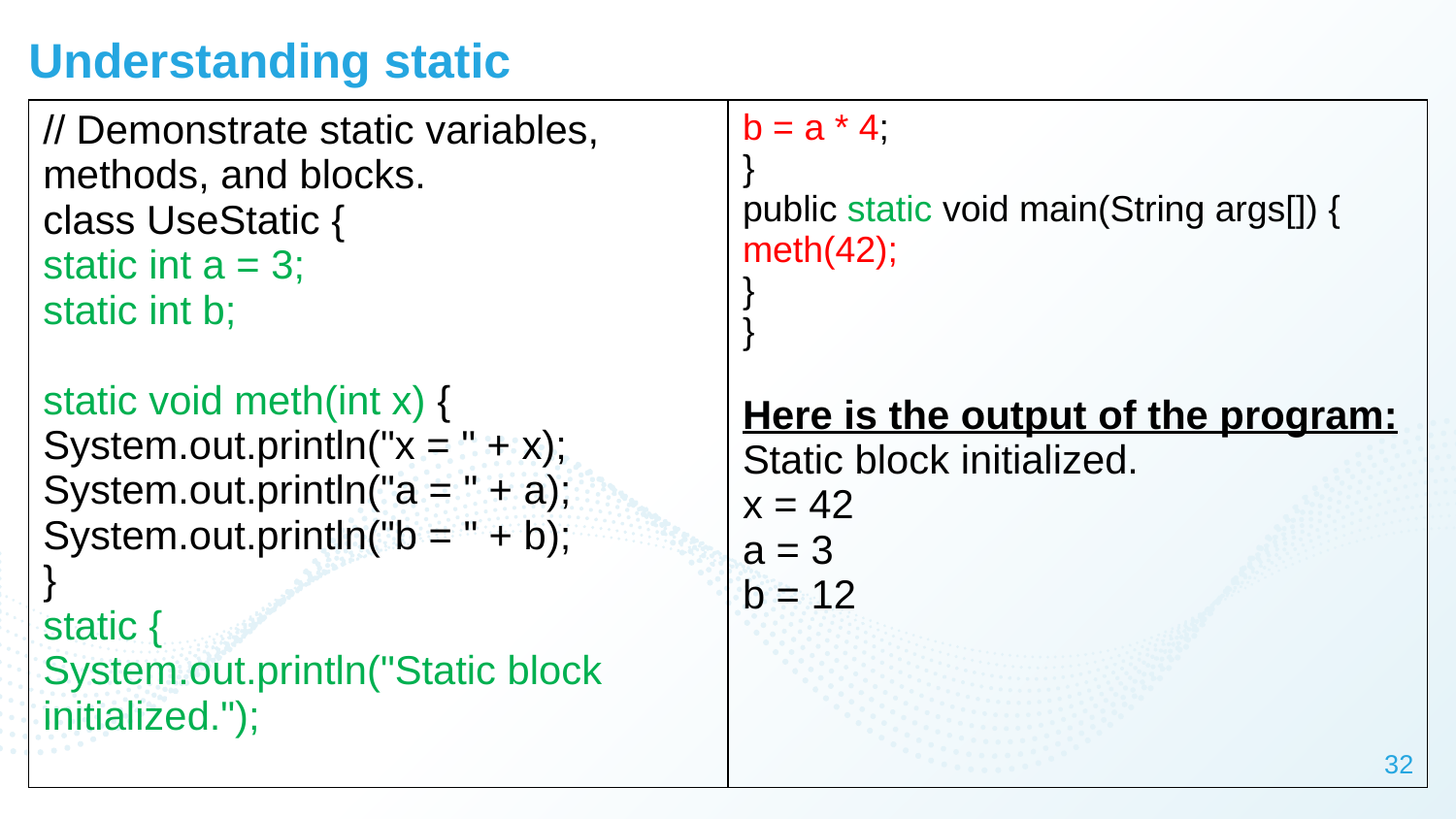

# Understanding static
| // Demonstrate static variables, methods, and blocks. class UseStatic { static int a = 3; static int b; static void meth(int x) { System.out.println("x = " + x); System.out.println("a = " + a); System.out.println("b = " + b); } static { System.out.println("Static block initialized."); | b = a \* 4; } public static void main(String args[]) { meth(42); } } Here is the output of the program: Static block initialized. x = 42 a = 3 b = 12 |
| --- | --- |

32